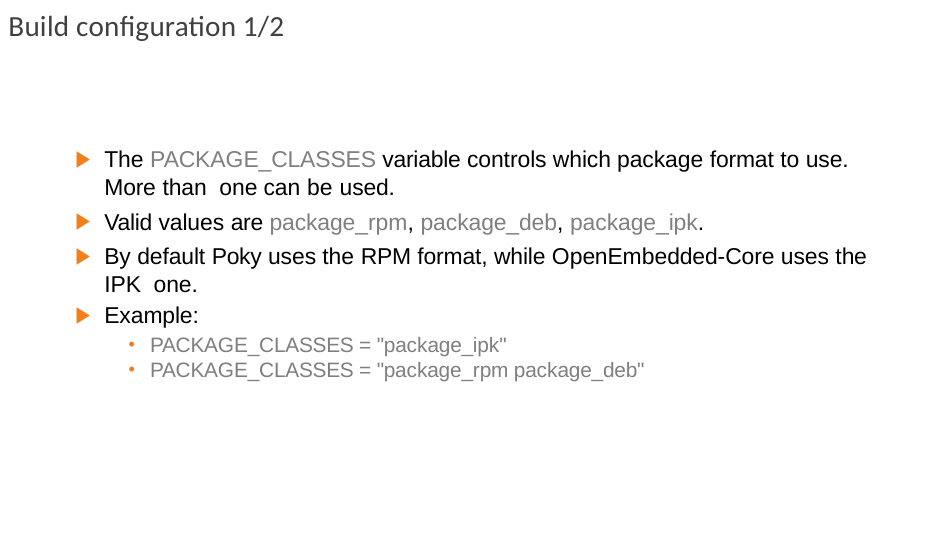

# Build configuration 1/2
The PACKAGE_CLASSES variable controls which package format to use. More than  one can be used.
Valid values are package_rpm, package_deb, package_ipk.
By default Poky uses the RPM format, while OpenEmbedded-Core uses the IPK  one.
Example:
PACKAGE_CLASSES = "package_ipk"
PACKAGE_CLASSES = "package_rpm package_deb"
253/300
Remake by Mao Huynh